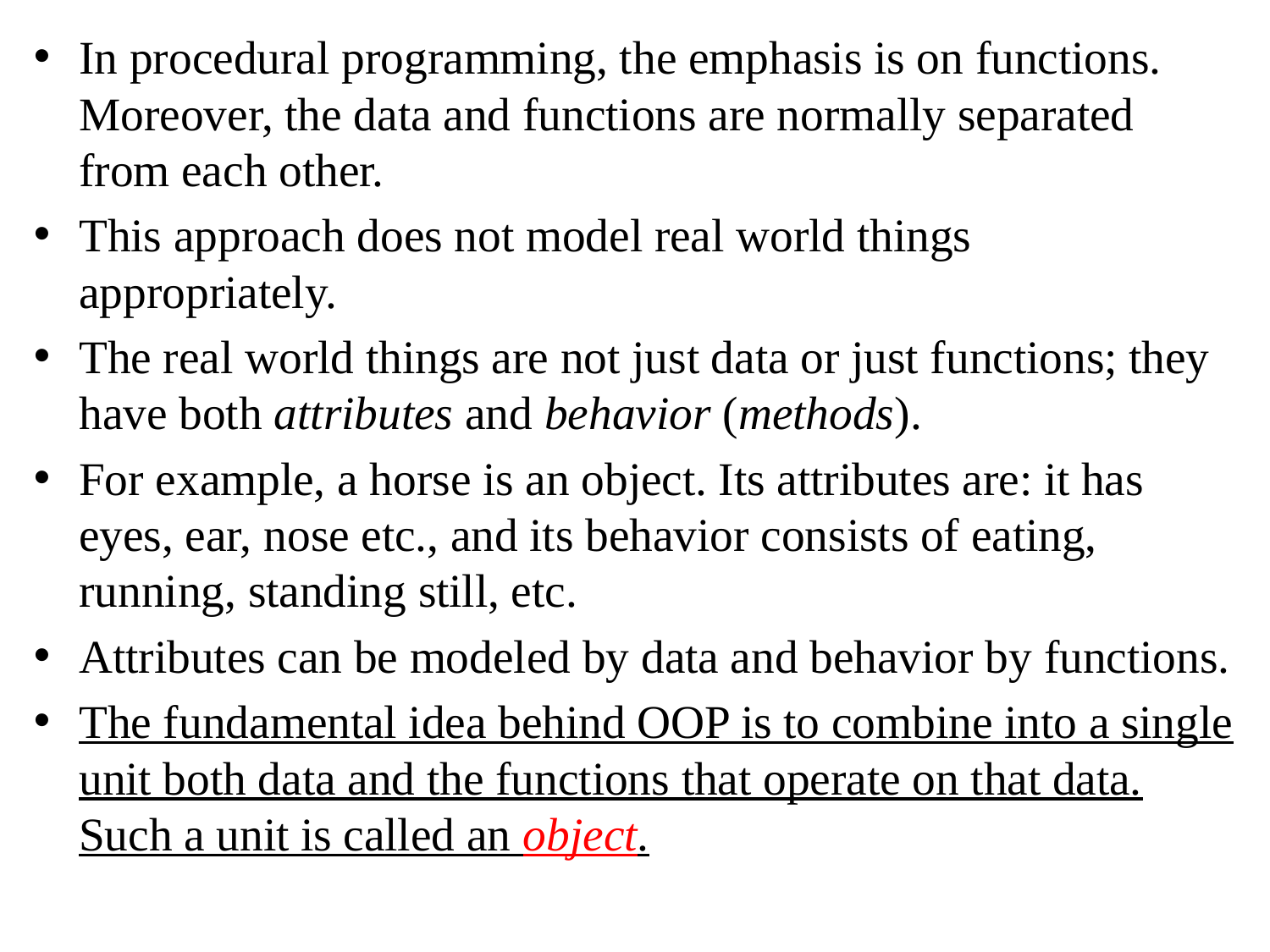

In procedural programming, the emphasis is on functions. Moreover, the data and functions are normally separated from each other.
This approach does not model real world things appropriately.
The real world things are not just data or just functions; they have both attributes and behavior (methods).
For example, a horse is an object. Its attributes are: it has eyes, ear, nose etc., and its behavior consists of eating, running, standing still, etc.
Attributes can be modeled by data and behavior by functions.
The fundamental idea behind OOP is to combine into a single unit both data and the functions that operate on that data. Such a unit is called an object.